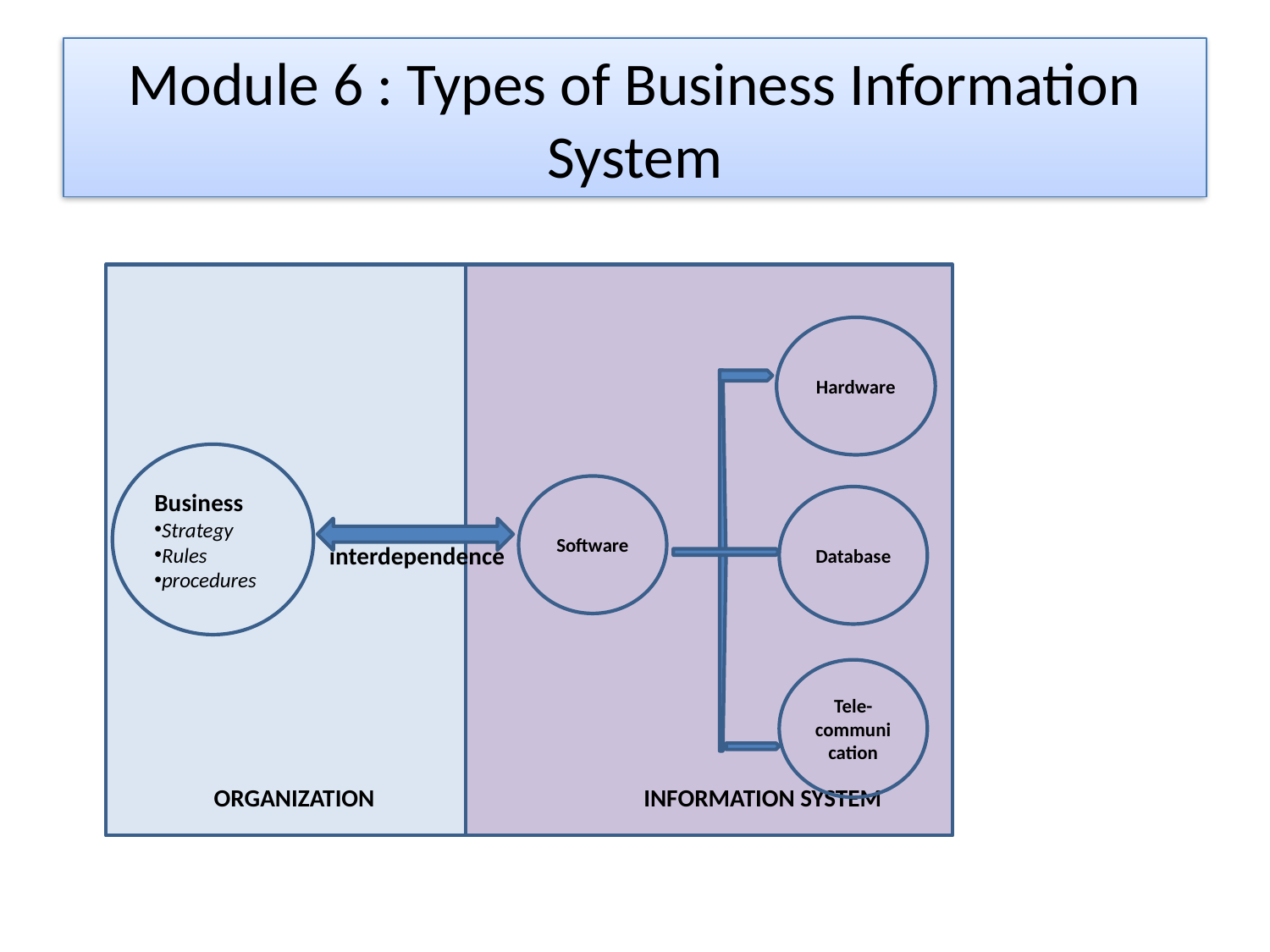

# Module 6 : Types of Business Information System

                                              interdependence

                         ORGANIZATION                                                 INFORMATION SYSTEM

Hardware

Business
Strategy
Rules
procedures
Software
Database

Tele-
communication